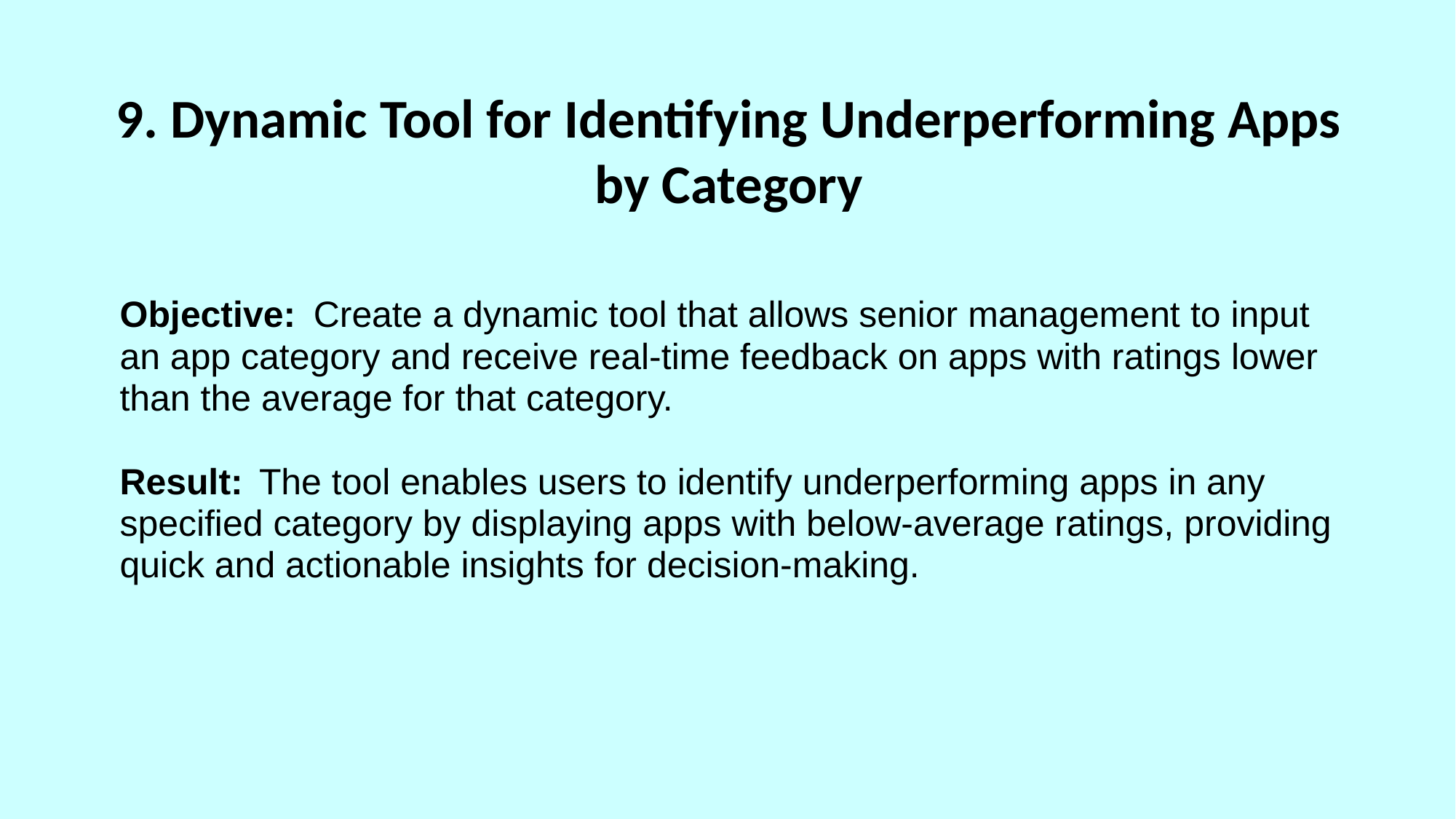

# 9. Dynamic Tool for Identifying Underperforming Apps by Category
Objective: Create a dynamic tool that allows senior management to input an app category and receive real-time feedback on apps with ratings lower
than the average for that category.
Result: The tool enables users to identify underperforming apps in any specified category by displaying apps with below-average ratings, providing quick and actionable insights for decision-making.